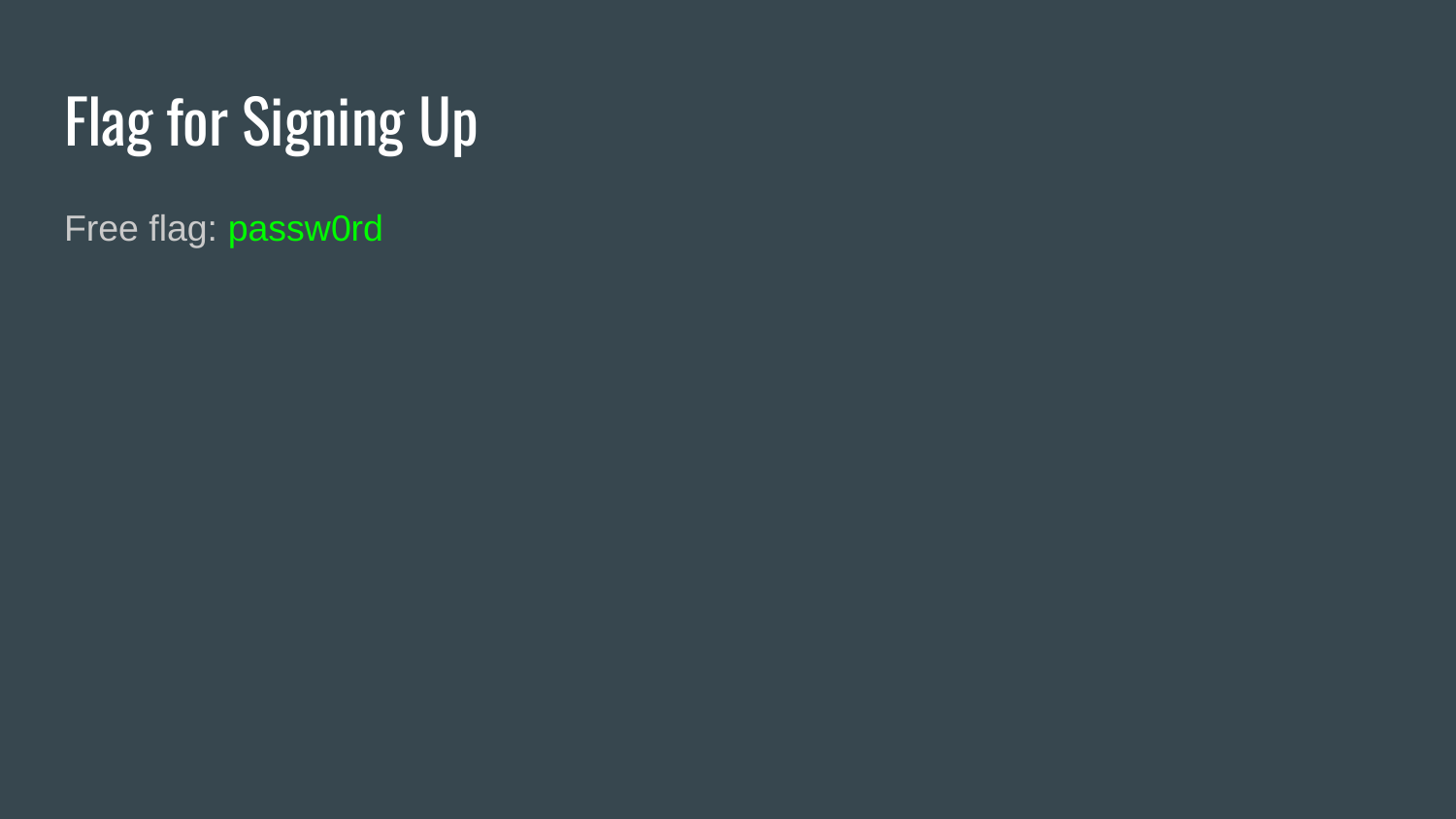

# Flag for Signing Up
Free flag: passw0rd